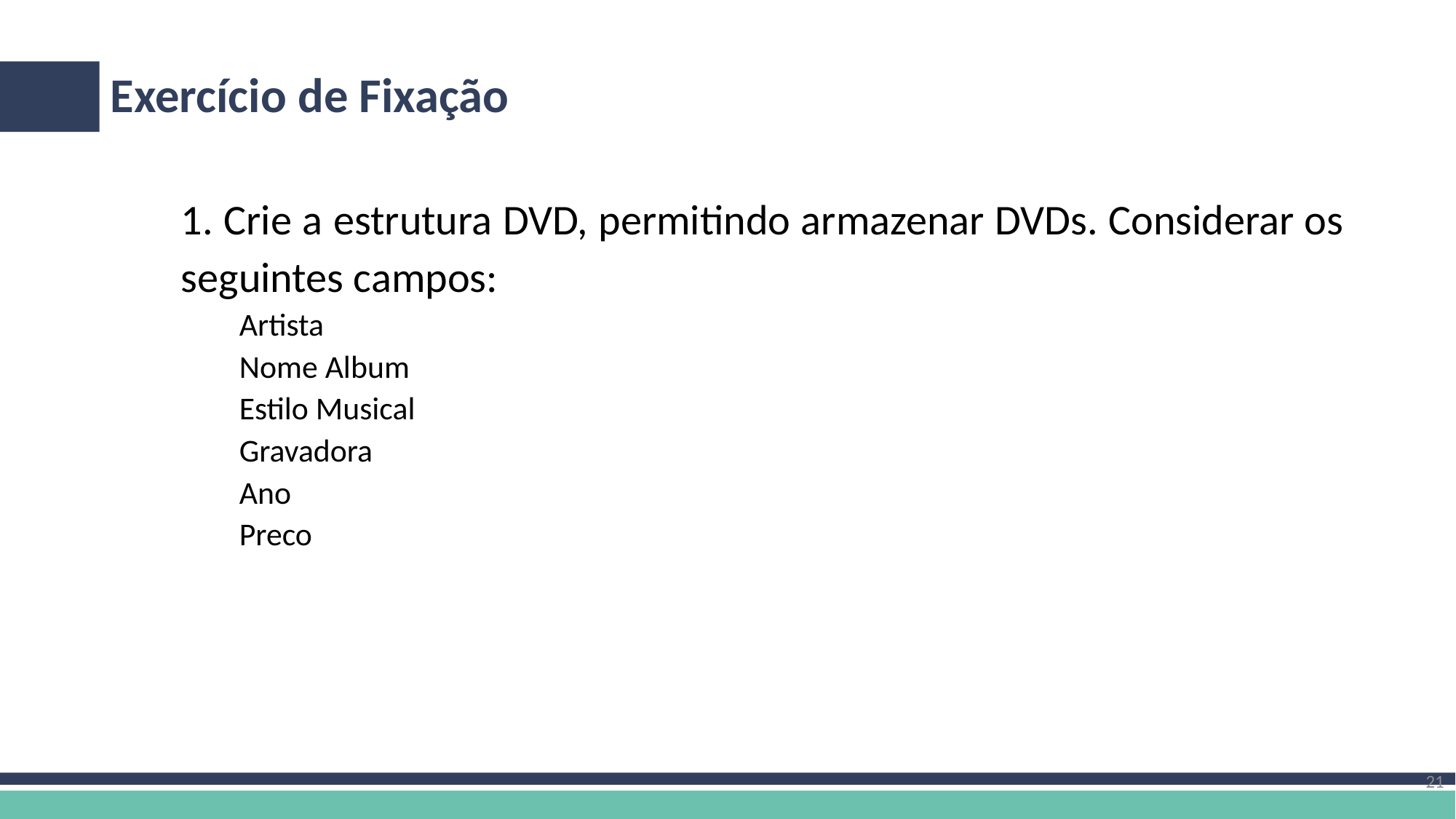

# Exercício de Fixação
1. Crie a estrutura DVD, permitindo armazenar DVDs. Considerar os seguintes campos:
Artista
Nome Album
Estilo Musical
Gravadora
Ano
Preco
21